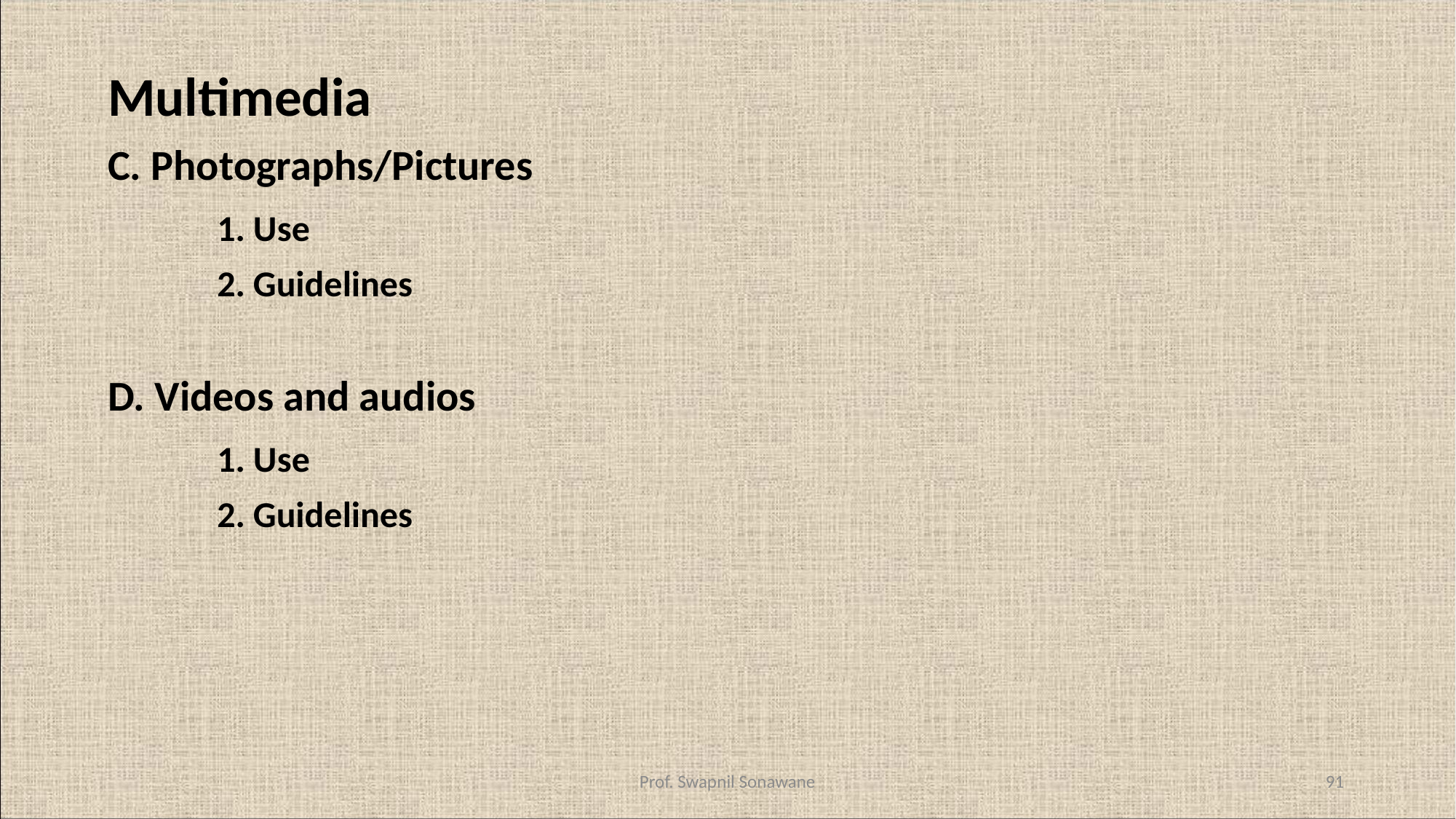

Multimedia
C. Photographs/Pictures
	1. Use
	2. Guidelines

D. Videos and audios
	1. Use
	2. Guidelines

#
Prof. Swapnil Sonawane
91